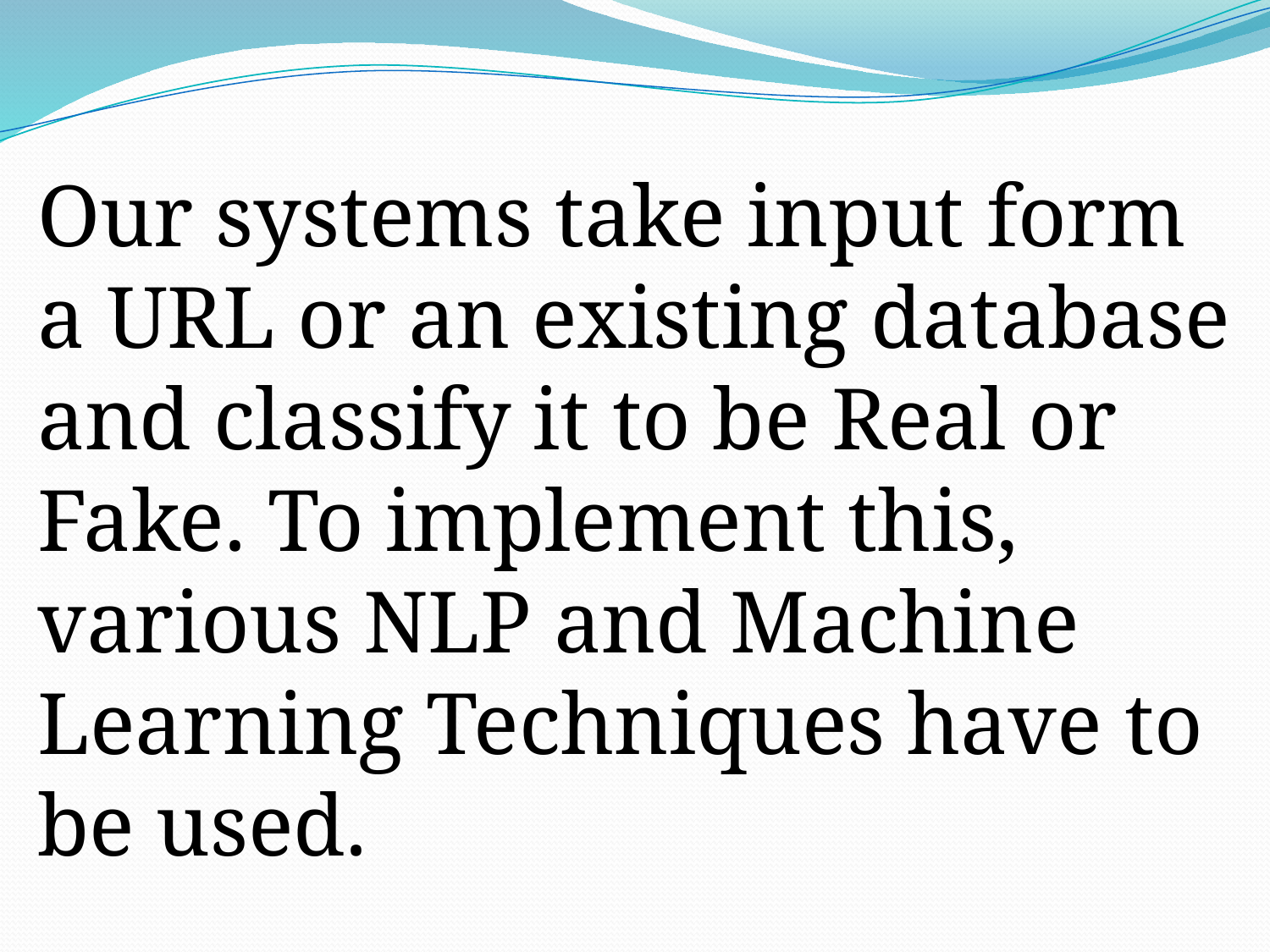

Our systems take input form a URL or an existing database and classify it to be Real or Fake. To implement this, various NLP and Machine Learning Techniques have to be used.